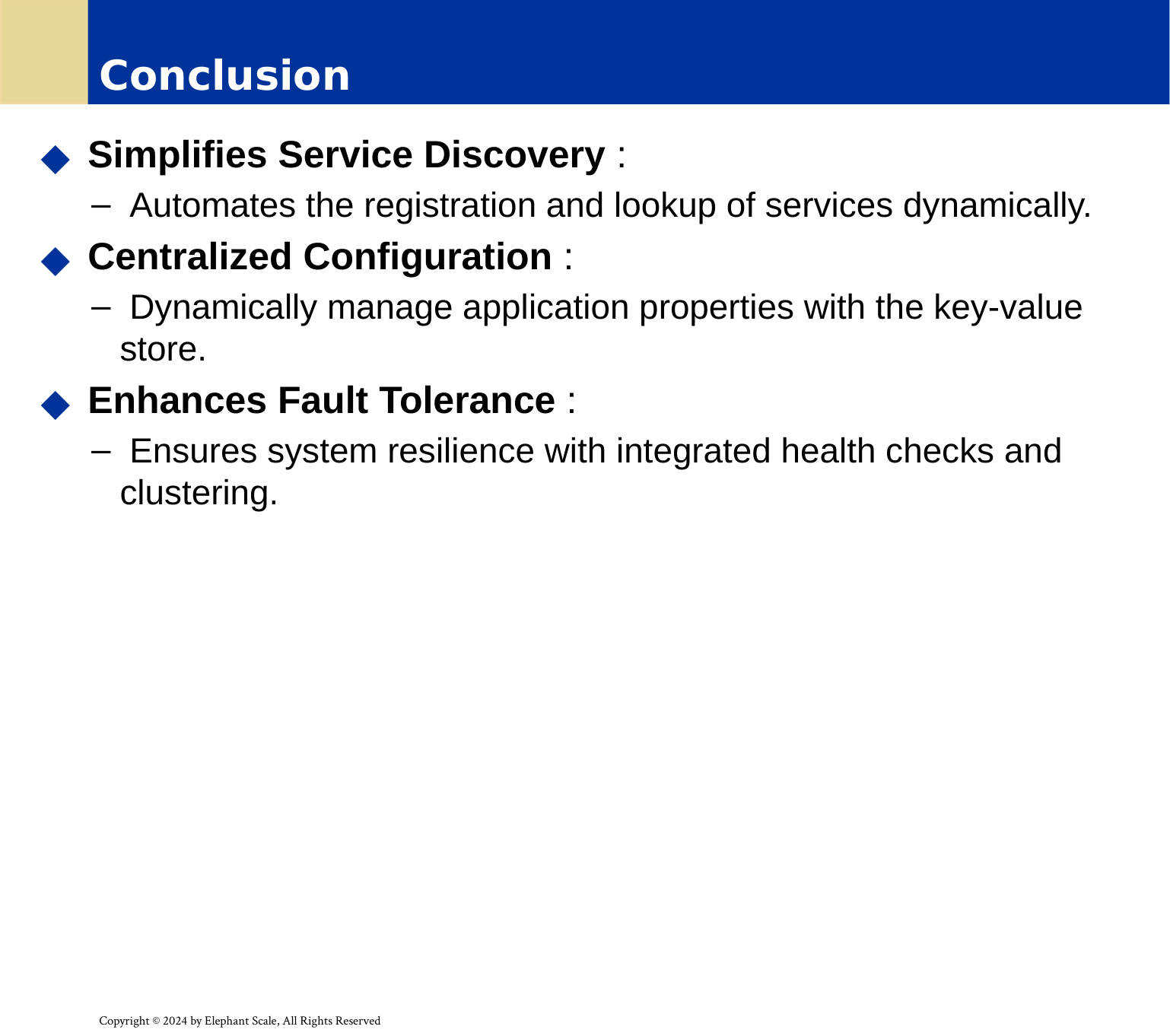

# Conclusion
 Simplifies Service Discovery :
 Automates the registration and lookup of services dynamically.
 Centralized Configuration :
 Dynamically manage application properties with the key-value store.
 Enhances Fault Tolerance :
 Ensures system resilience with integrated health checks and clustering.
Copyright © 2024 by Elephant Scale, All Rights Reserved